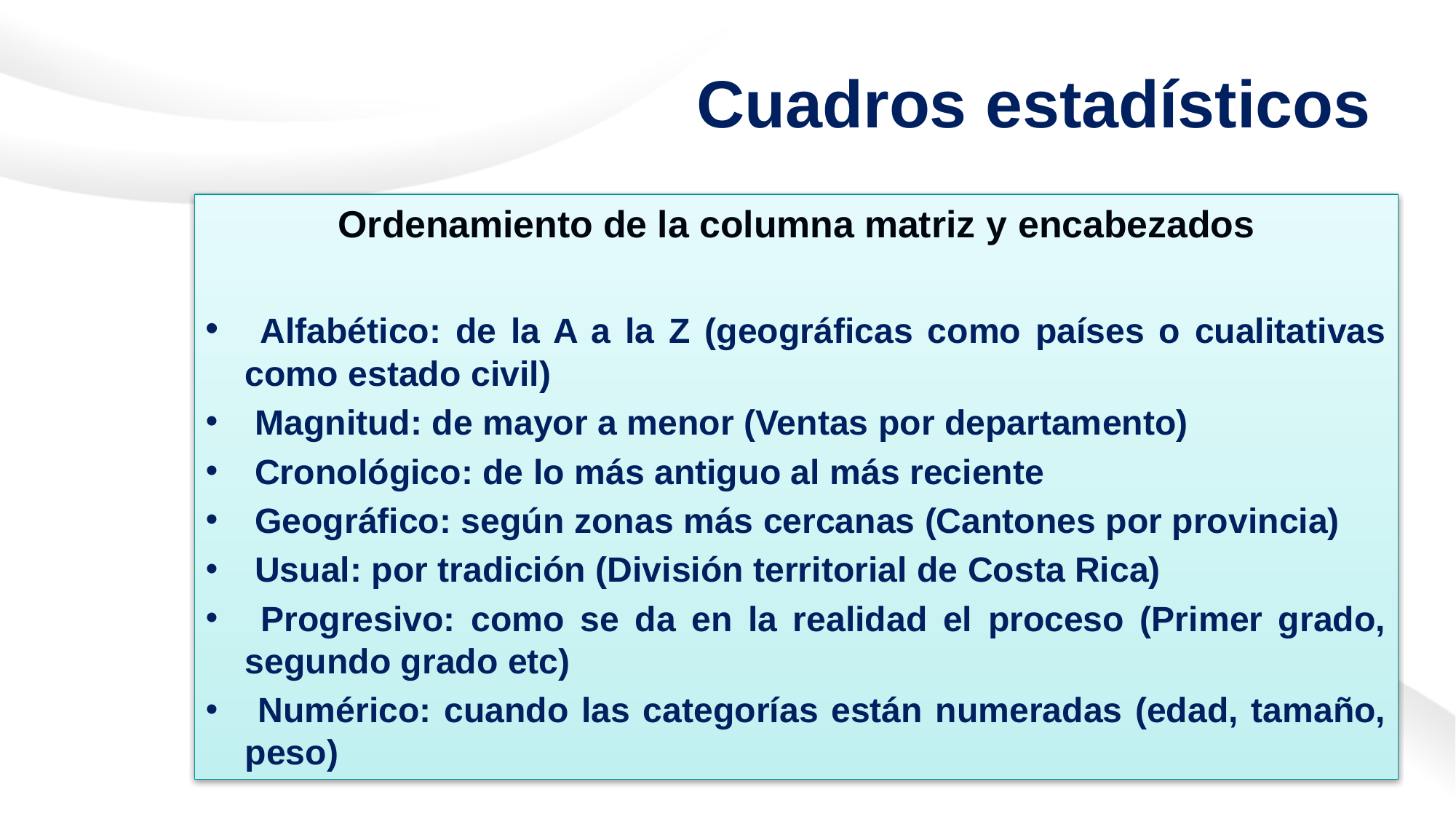

# Cuadros estadísticos
Ordenamiento de la columna matriz y encabezados

 Alfabético: de la A a la Z (geográficas como países o cualitativas como estado civil)
 Magnitud: de mayor a menor (Ventas por departamento)
 Cronológico: de lo más antiguo al más reciente
 Geográfico: según zonas más cercanas (Cantones por provincia)
 Usual: por tradición (División territorial de Costa Rica)
 Progresivo: como se da en la realidad el proceso (Primer grado, segundo grado etc)
 Numérico: cuando las categorías están numeradas (edad, tamaño, peso)